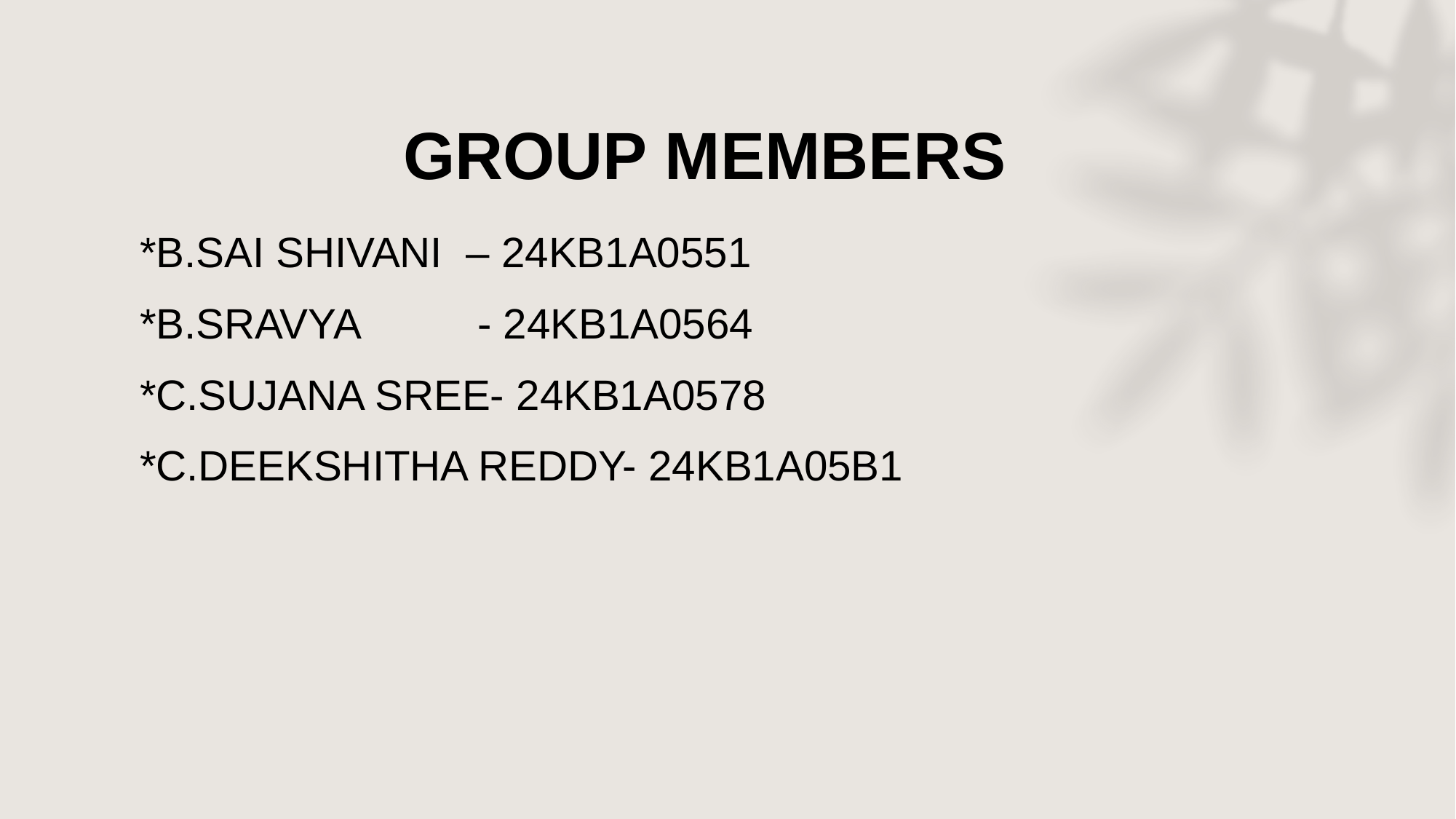

# GROUP MEMBERS
*B.SAI SHIVANI  – 24KB1A0551
*B.SRAVYA          - 24KB1A0564
*C.SUJANA SREE- 24KB1A0578
*C.DEEKSHITHA REDDY- 24KB1A05B1